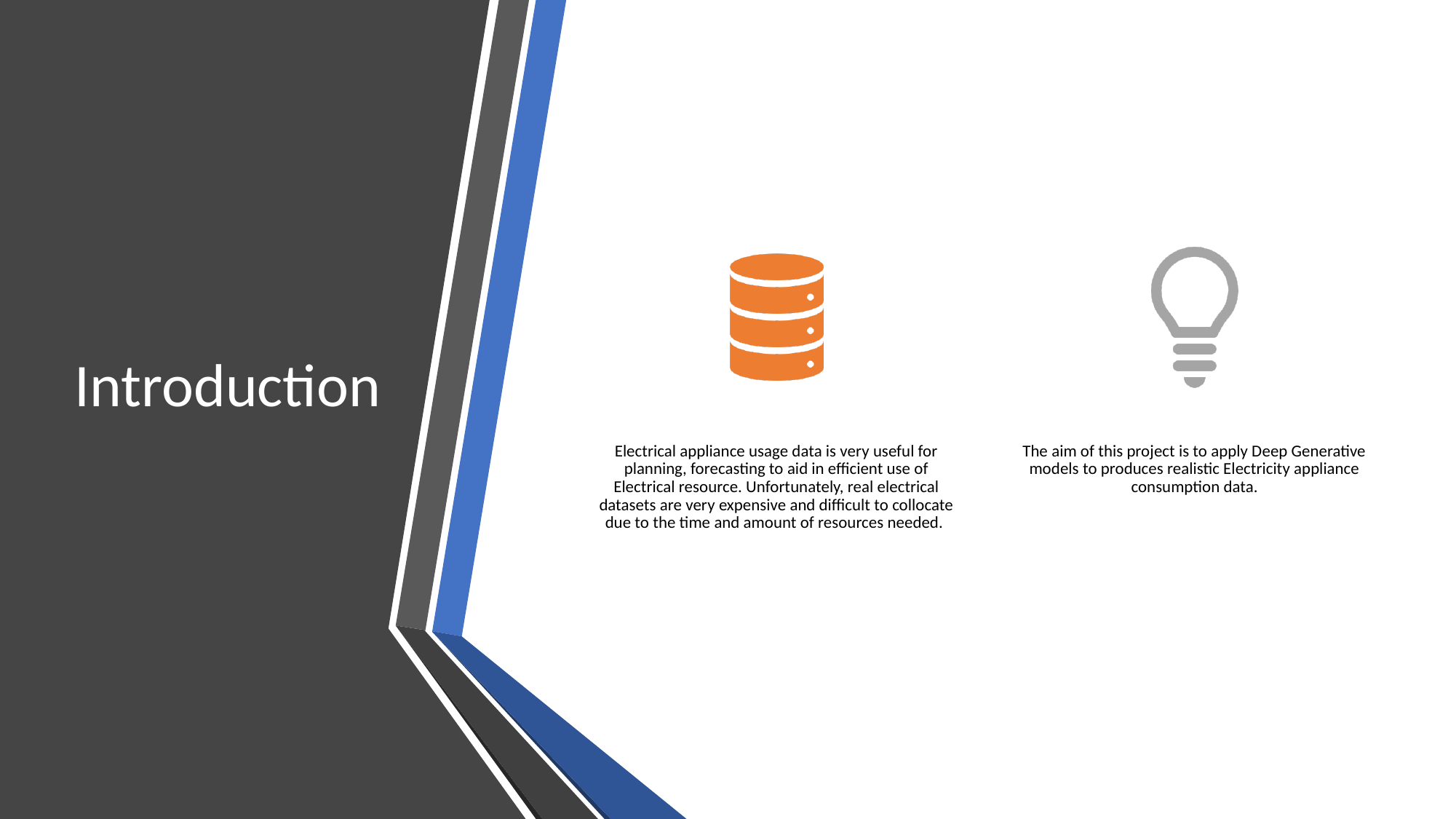

# Introduction
Electrical appliance usage data is very useful for planning, forecasting to aid in efficient use of Electrical resource. Unfortunately, real electrical datasets are very expensive and difficult to collocate due to the time and amount of resources needed.
The aim of this project is to apply Deep Generative models to produces realistic Electricity appliance consumption data.